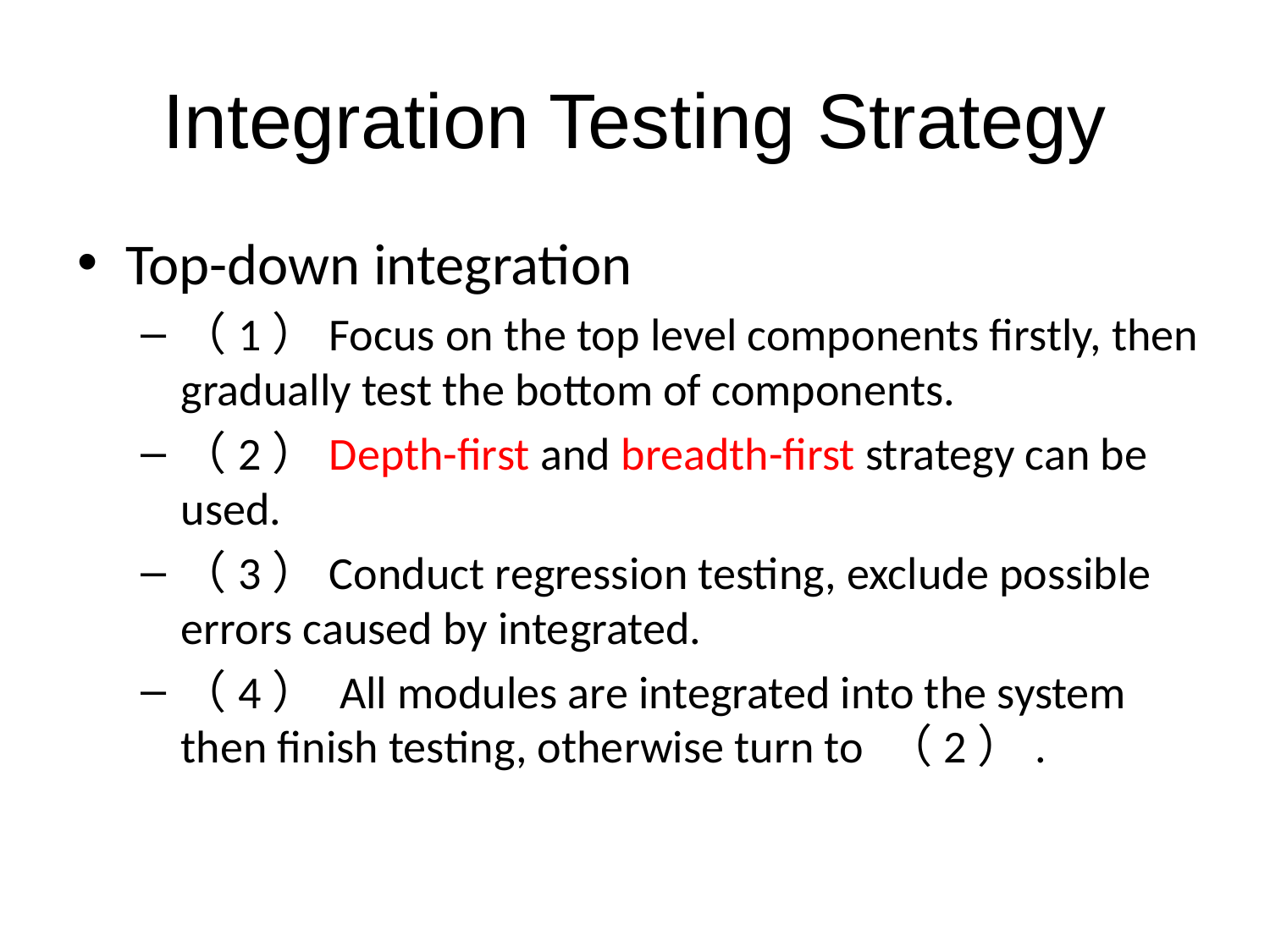

Integration Testing Strategy
Top-down integration
（1）Focus on the top level components firstly, then gradually test the bottom of components.
（2）Depth-first and breadth-first strategy can be used.
（3）Conduct regression testing, exclude possible errors caused by integrated.
（4） All modules are integrated into the system then finish testing, otherwise turn to （2）.